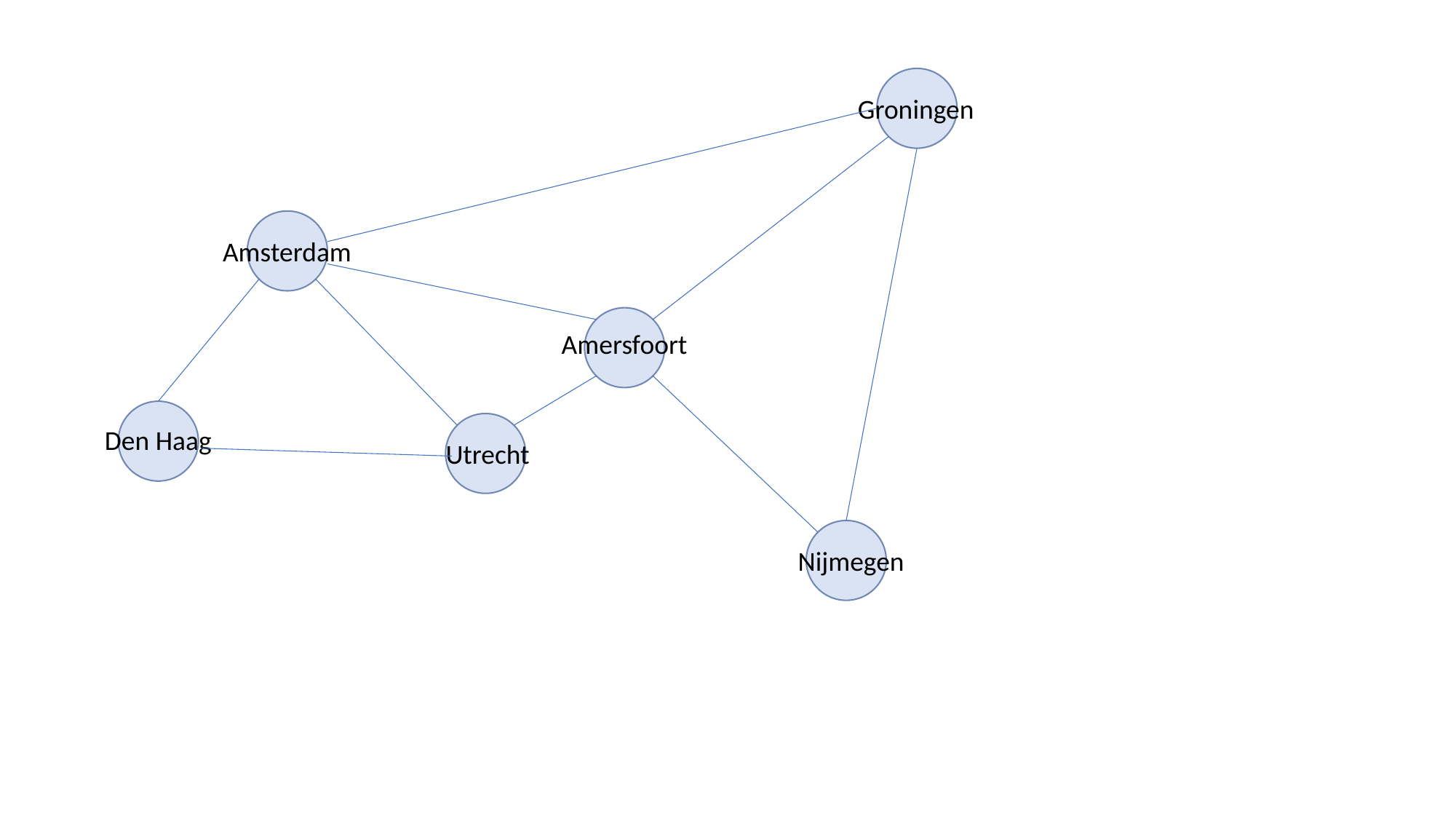

Groningen

Amsterdam

Amersfoort

Den Haag
Utrecht

Nijmegen